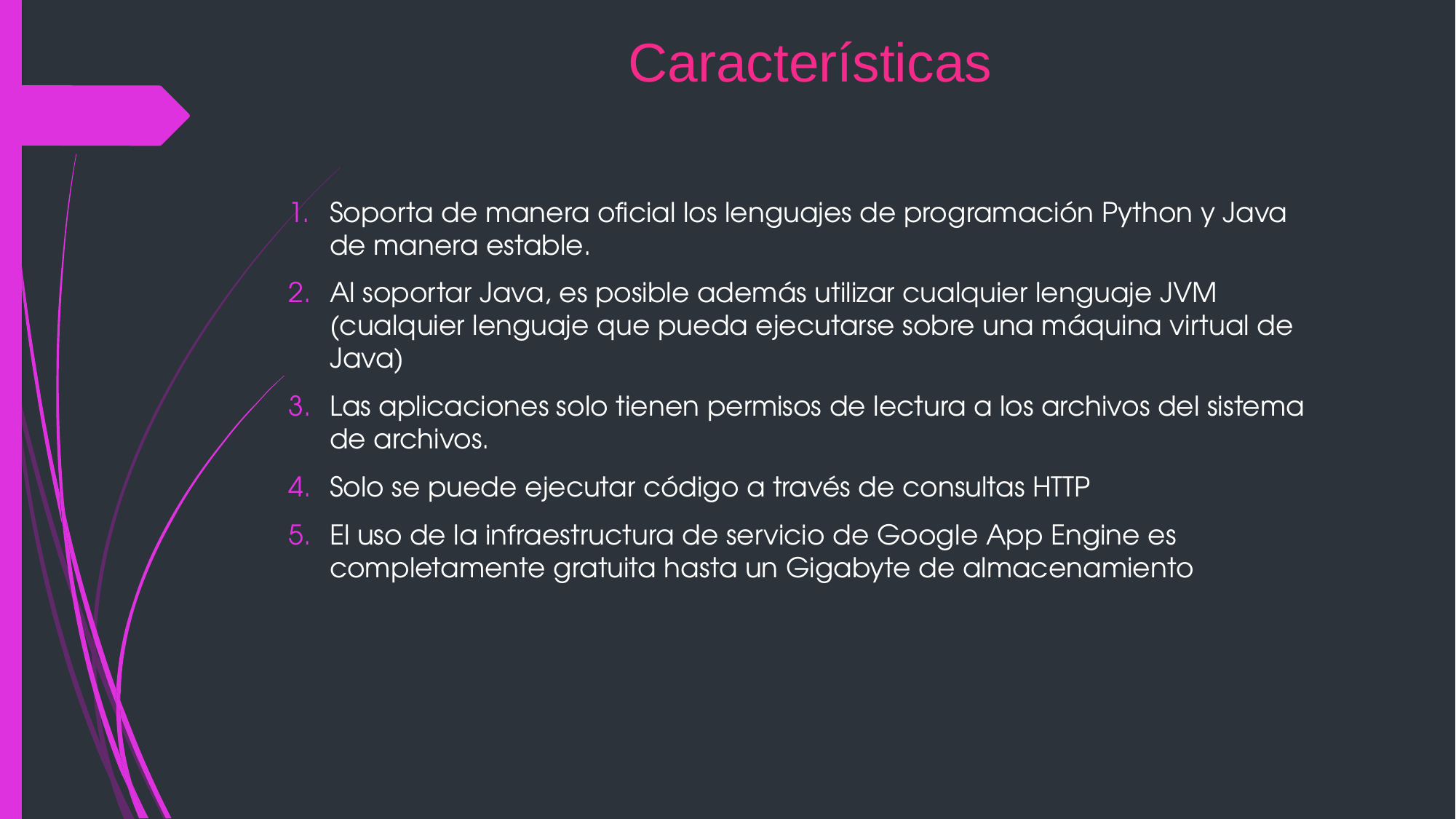

# Características
Soporta de manera oficial los lenguajes de programación Python y Java de manera estable.
Al soportar Java, es posible además utilizar cualquier lenguaje JVM (cualquier lenguaje que pueda ejecutarse sobre una máquina virtual de Java)
Las aplicaciones solo tienen permisos de lectura a los archivos del sistema de archivos.
Solo se puede ejecutar código a través de consultas HTTP
El uso de la infraestructura de servicio de Google App Engine es completamente gratuita hasta un Gigabyte de almacenamiento